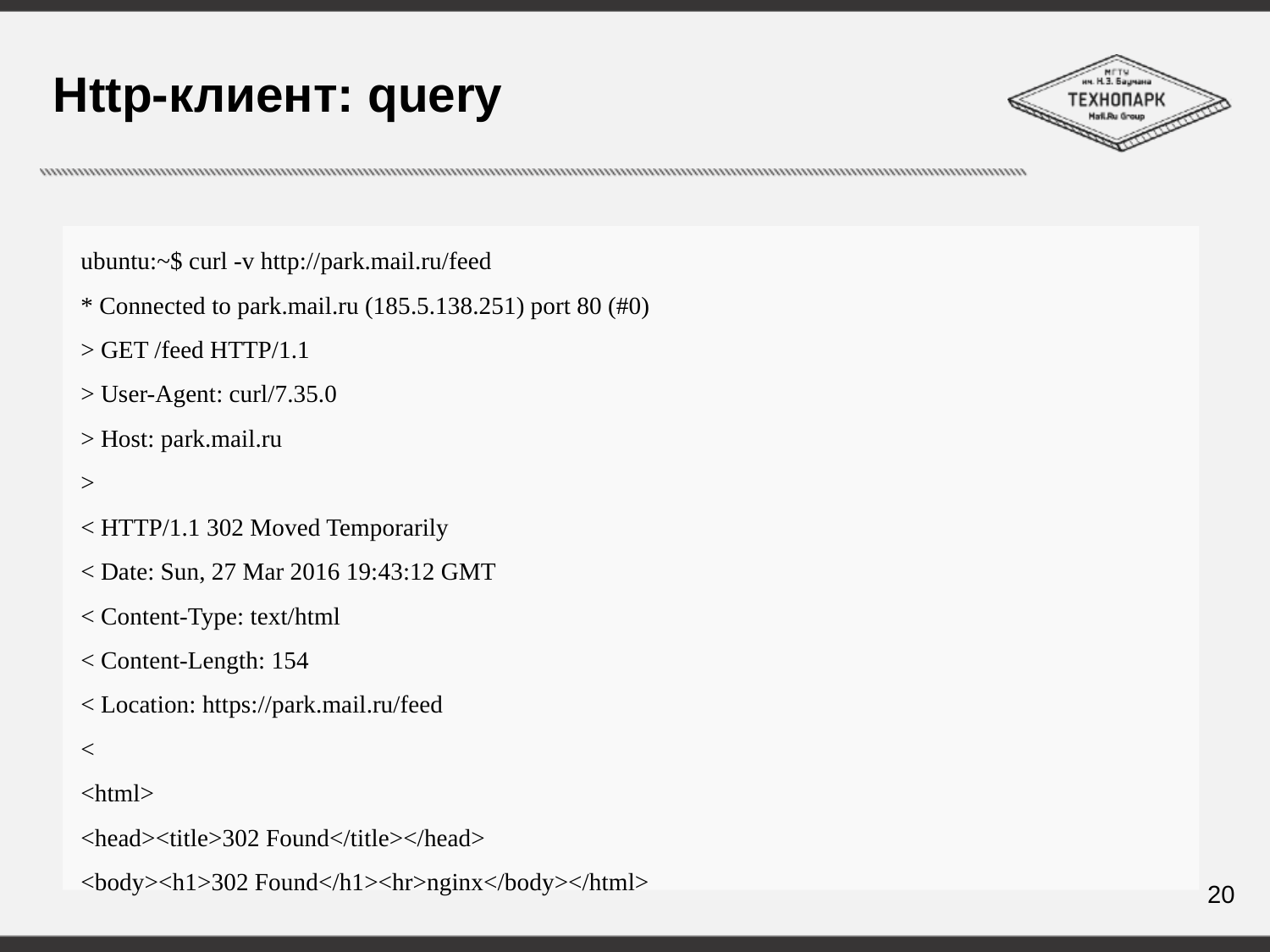

# Http-клиент: query
ubuntu:~$ curl -v http://park.mail.ru/feed
* Connected to park.mail.ru (185.5.138.251) port 80 (#0)
> GET /feed HTTP/1.1
> User-Agent: curl/7.35.0
> Host: park.mail.ru
>
< HTTP/1.1 302 Moved Temporarily
< Date: Sun, 27 Mar 2016 19:43:12 GMT
< Content-Type: text/html
< Content-Length: 154
< Location: https://park.mail.ru/feed
<
<html>
<head><title>302 Found</title></head>
<body><h1>302 Found</h1><hr>nginx</body></html>
20